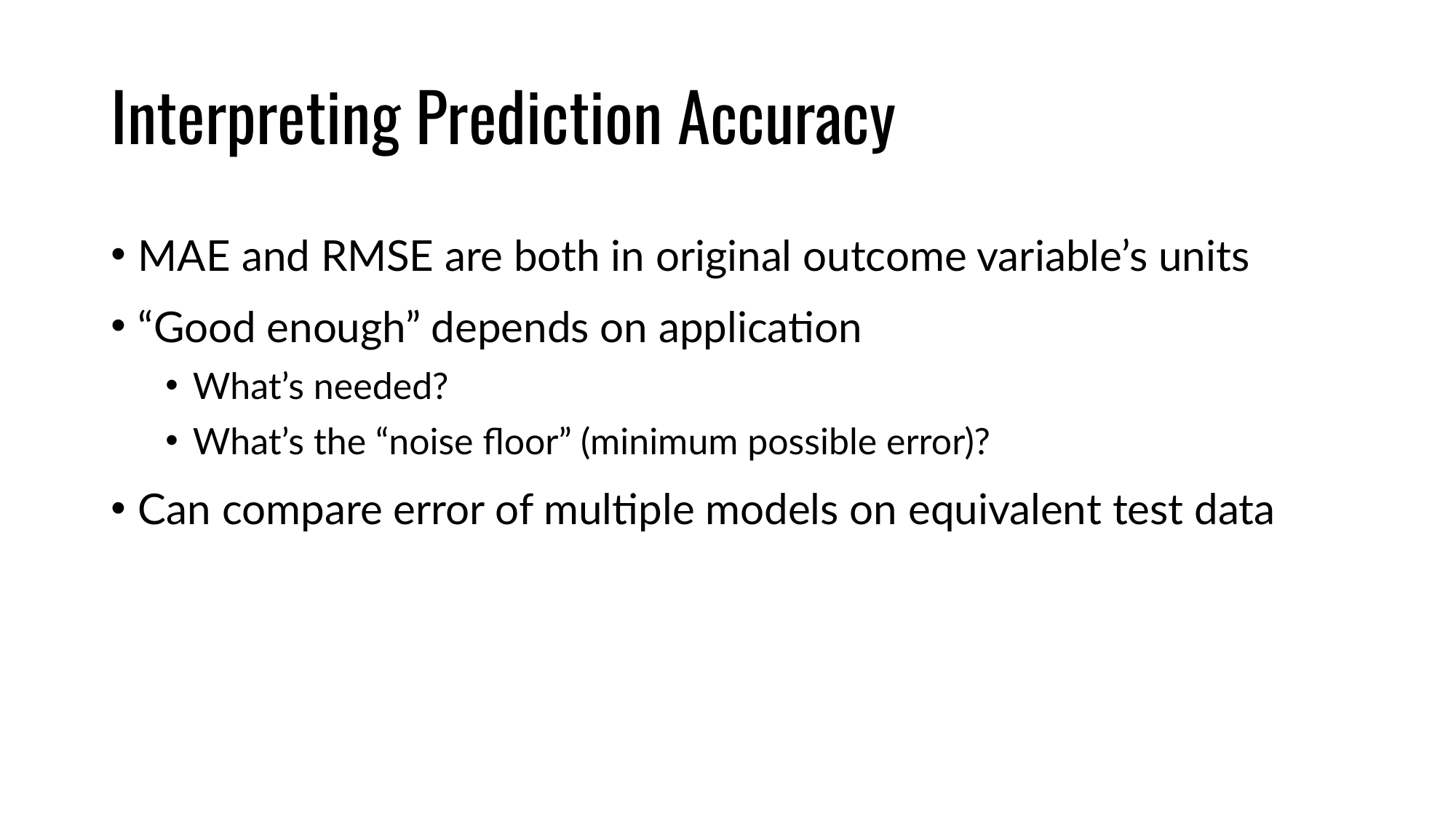

# Interpreting Prediction Accuracy
MAE and RMSE are both in original outcome variable’s units
“Good enough” depends on application
What’s needed?
What’s the “noise floor” (minimum possible error)?
Can compare error of multiple models on equivalent test data